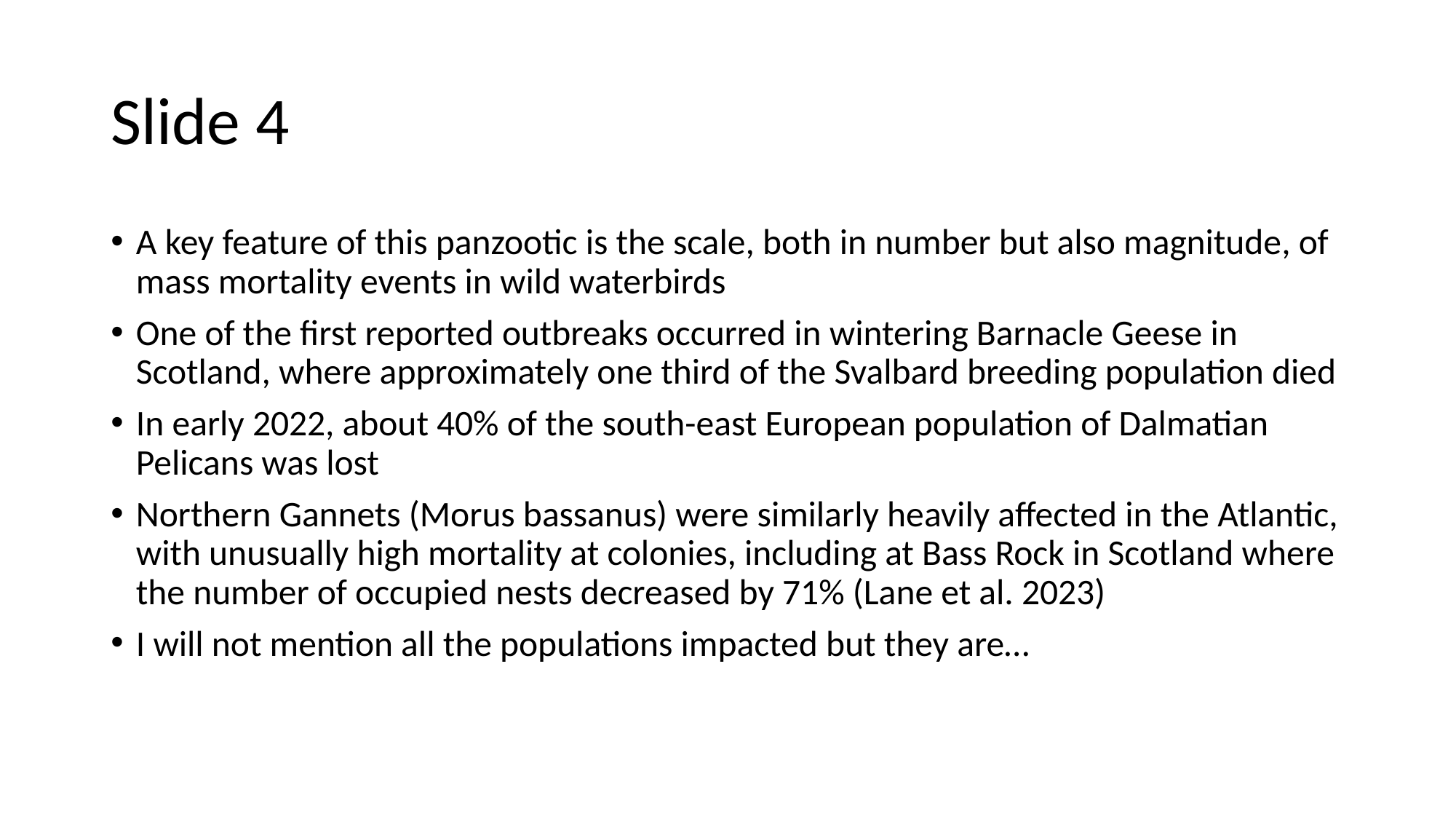

# Slide 4
A key feature of this panzootic is the scale, both in number but also magnitude, of mass mortality events in wild waterbirds
One of the first reported outbreaks occurred in wintering Barnacle Geese in Scotland, where approximately one third of the Svalbard breeding population died
In early 2022, about 40% of the south-east European population of Dalmatian Pelicans was lost
Northern Gannets (Morus bassanus) were similarly heavily affected in the Atlantic, with unusually high mortality at colonies, including at Bass Rock in Scotland where the number of occupied nests decreased by 71% (Lane et al. 2023)
I will not mention all the populations impacted but they are…